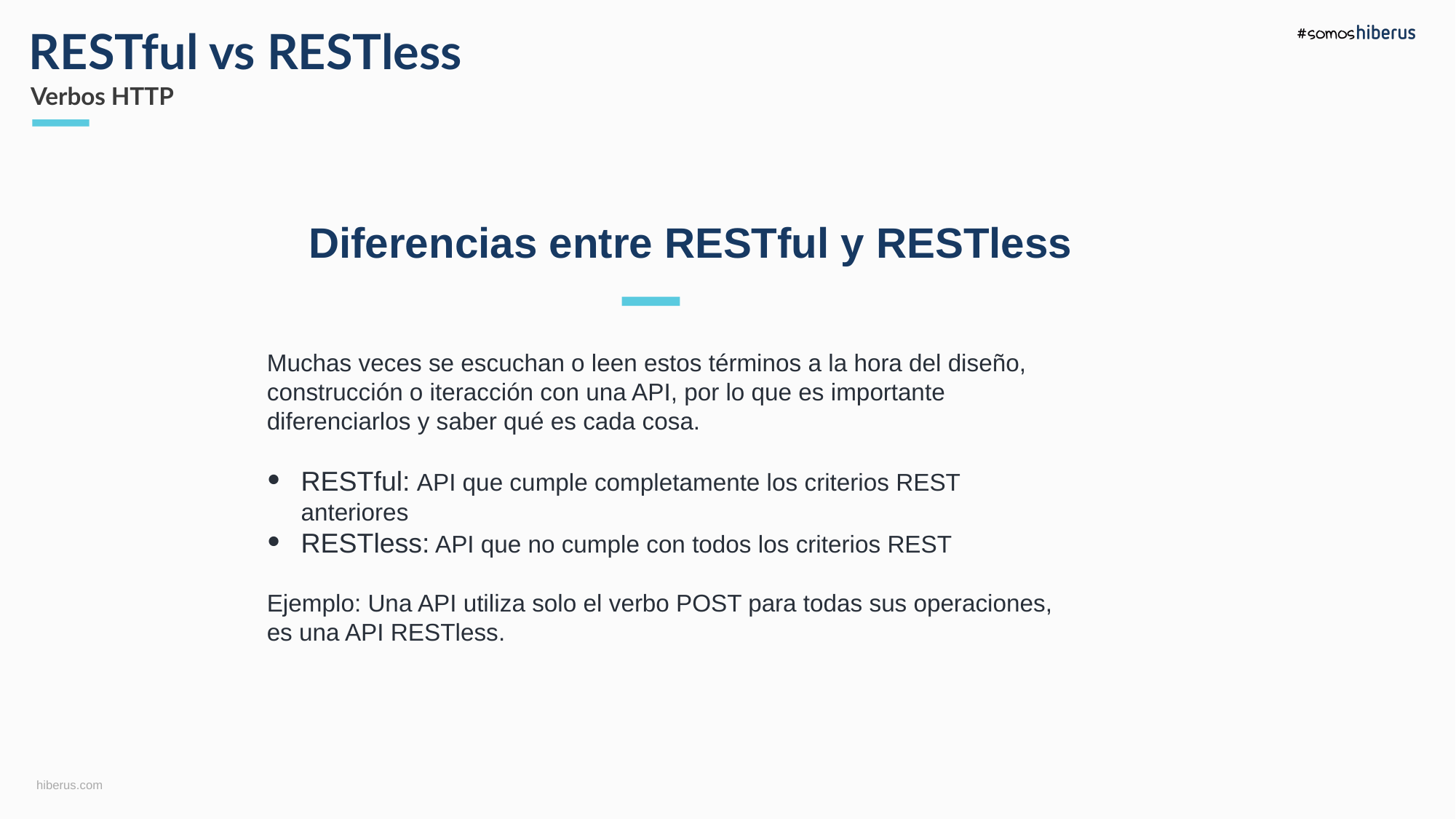

RESTful vs RESTless
Verbos HTTP

Diferencias entre RESTful y RESTless

Muchas veces se escuchan o leen estos términos a la hora del diseño, construcción o iteracción con una API, por lo que es importante diferenciarlos y saber qué es cada cosa.

RESTful: API que cumple completamente los criterios REST anteriores
RESTless: API que no cumple con todos los criterios REST

Ejemplo: Una API utiliza solo el verbo POST para todas sus operaciones, es una API RESTless.